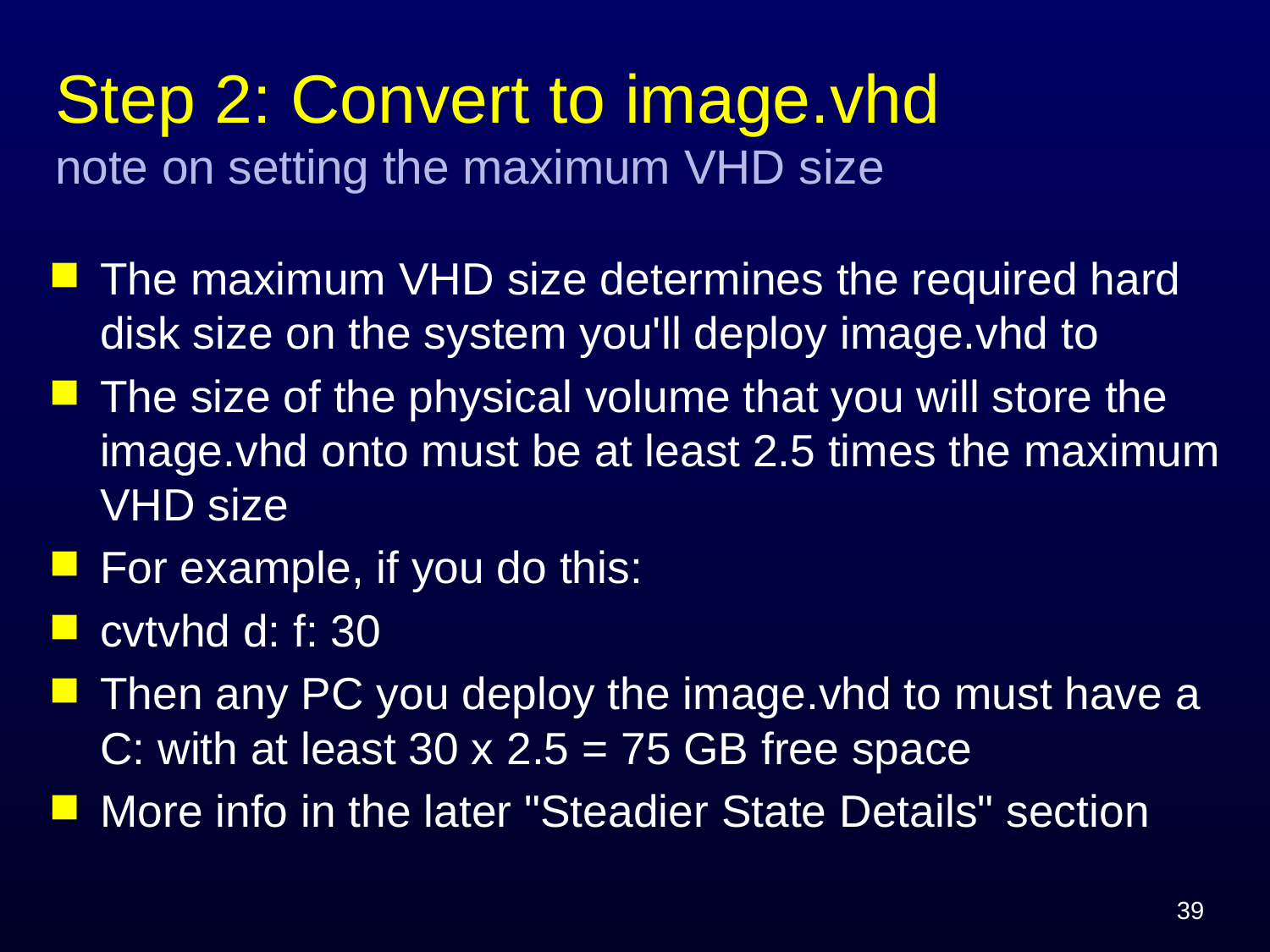

# Step 2: Convert to image.vhd note on setting the maximum VHD size
The maximum VHD size determines the required hard disk size on the system you'll deploy image.vhd to
The size of the physical volume that you will store the image.vhd onto must be at least 2.5 times the maximum VHD size
For example, if you do this:
cvtvhd d: f: 30
Then any PC you deploy the image.vhd to must have a C: with at least 30 x 2.5 = 75 GB free space
More info in the later "Steadier State Details" section

39